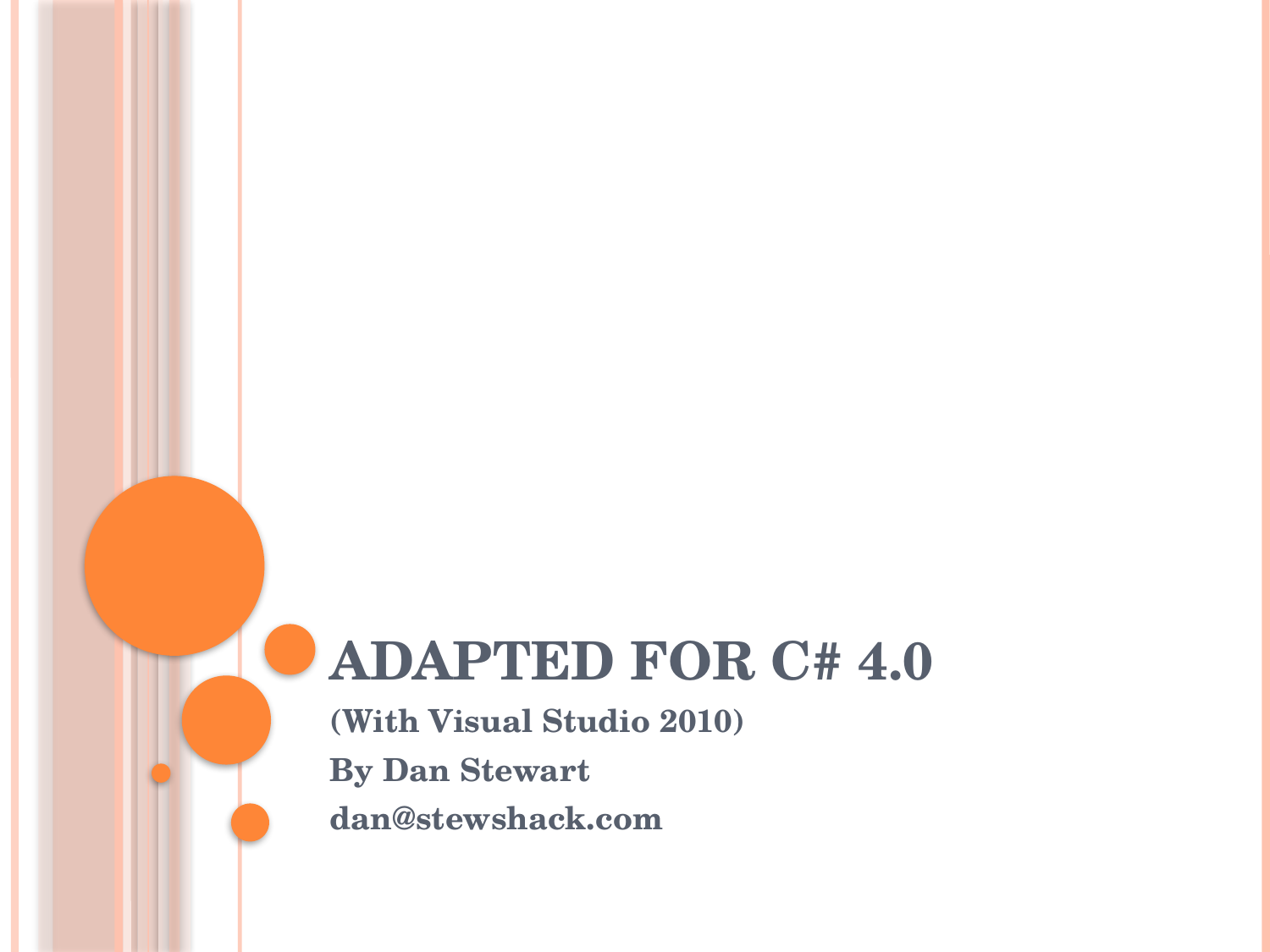

# Adapted for C# 4.0
(With Visual Studio 2010)
By Dan Stewart
dan@stewshack.com